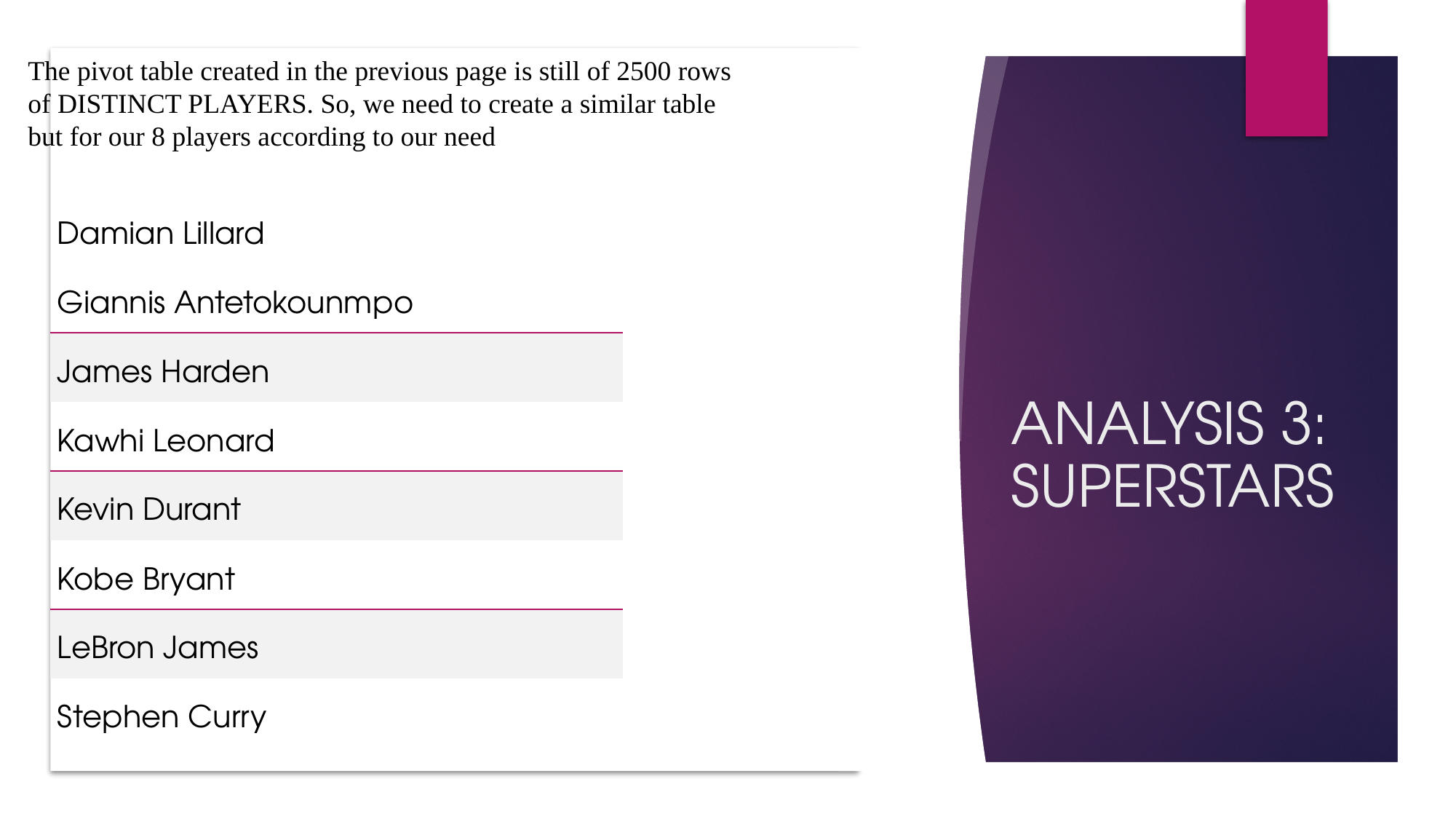

The pivot table created in the previous page is still of 2500 rows of DISTINCT PLAYERS. So, we need to create a similar table but for our 8 players according to our need
# ANALYSIS 3: SUPERSTARS
| Damian Lillard |
| --- |
| Giannis Antetokounmpo |
| James Harden |
| Kawhi Leonard |
| Kevin Durant |
| Kobe Bryant |
| LeBron James |
| Stephen Curry |